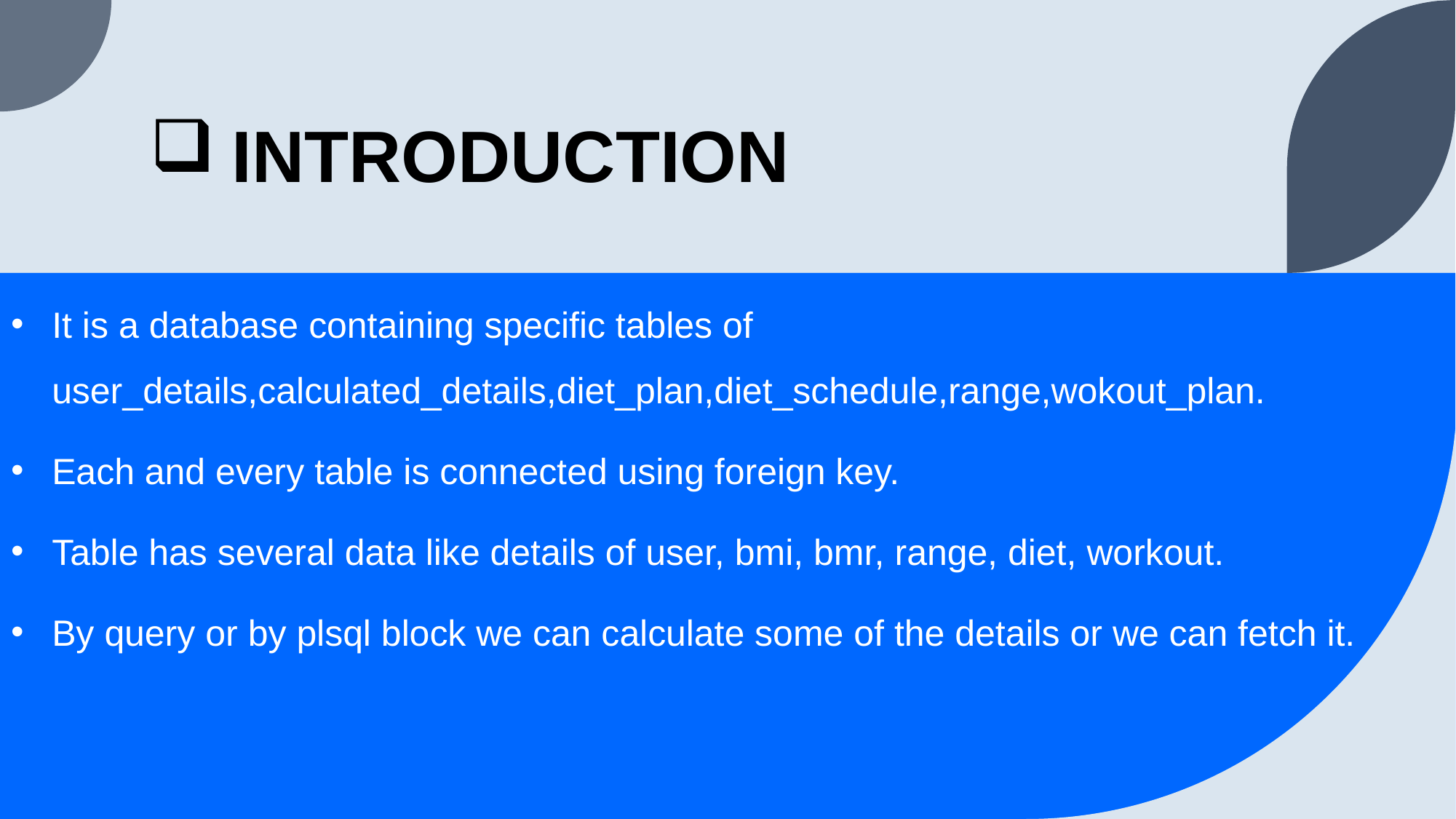

# INTRODUCTION
It is a database containing specific tables of user_details,calculated_details,diet_plan,diet_schedule,range,wokout_plan.
Each and every table is connected using foreign key.
Table has several data like details of user, bmi, bmr, range, diet, workout.
By query or by plsql block we can calculate some of the details or we can fetch it.